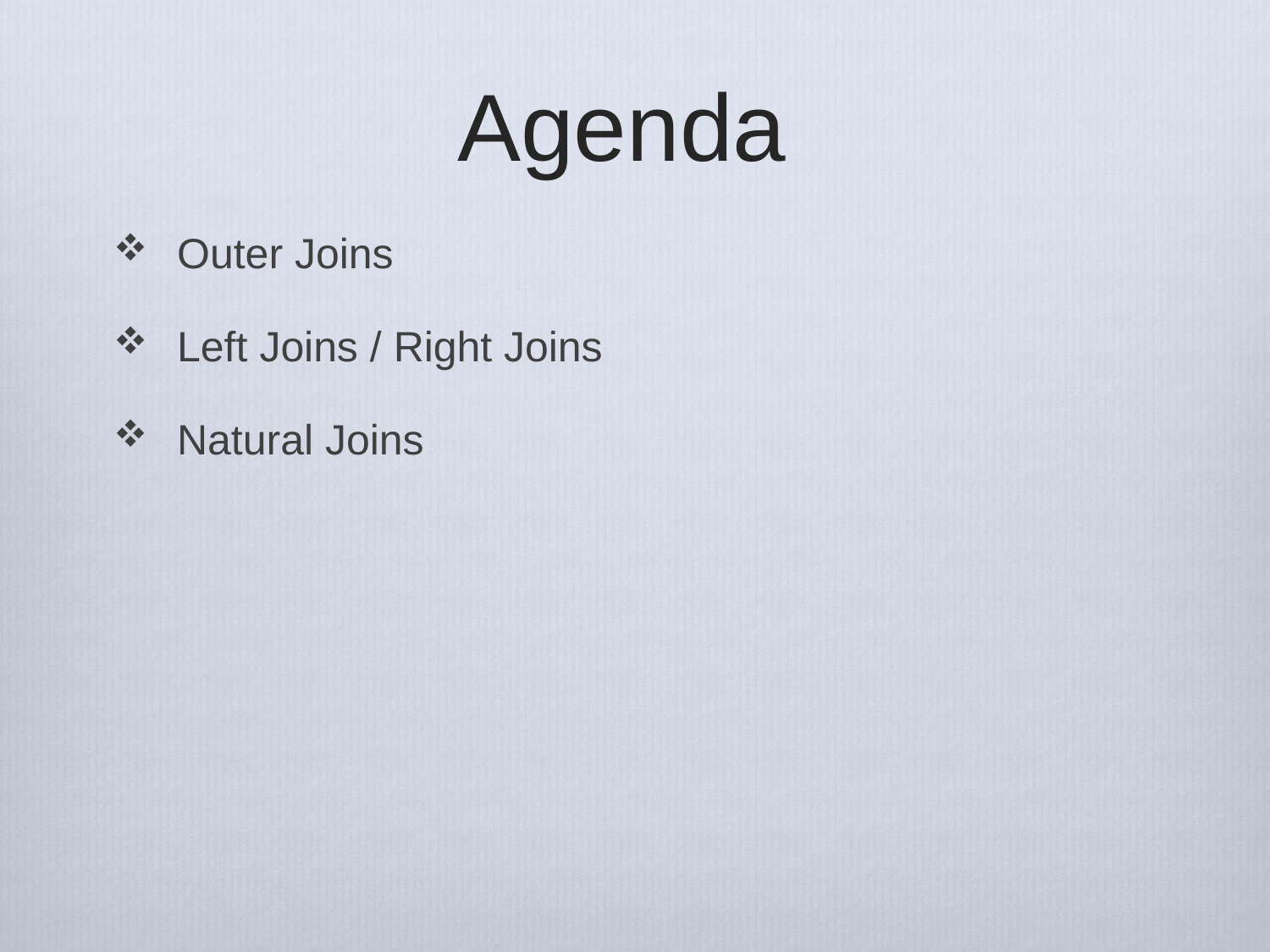

# Agenda
Outer Joins
Left Joins / Right Joins
Natural Joins